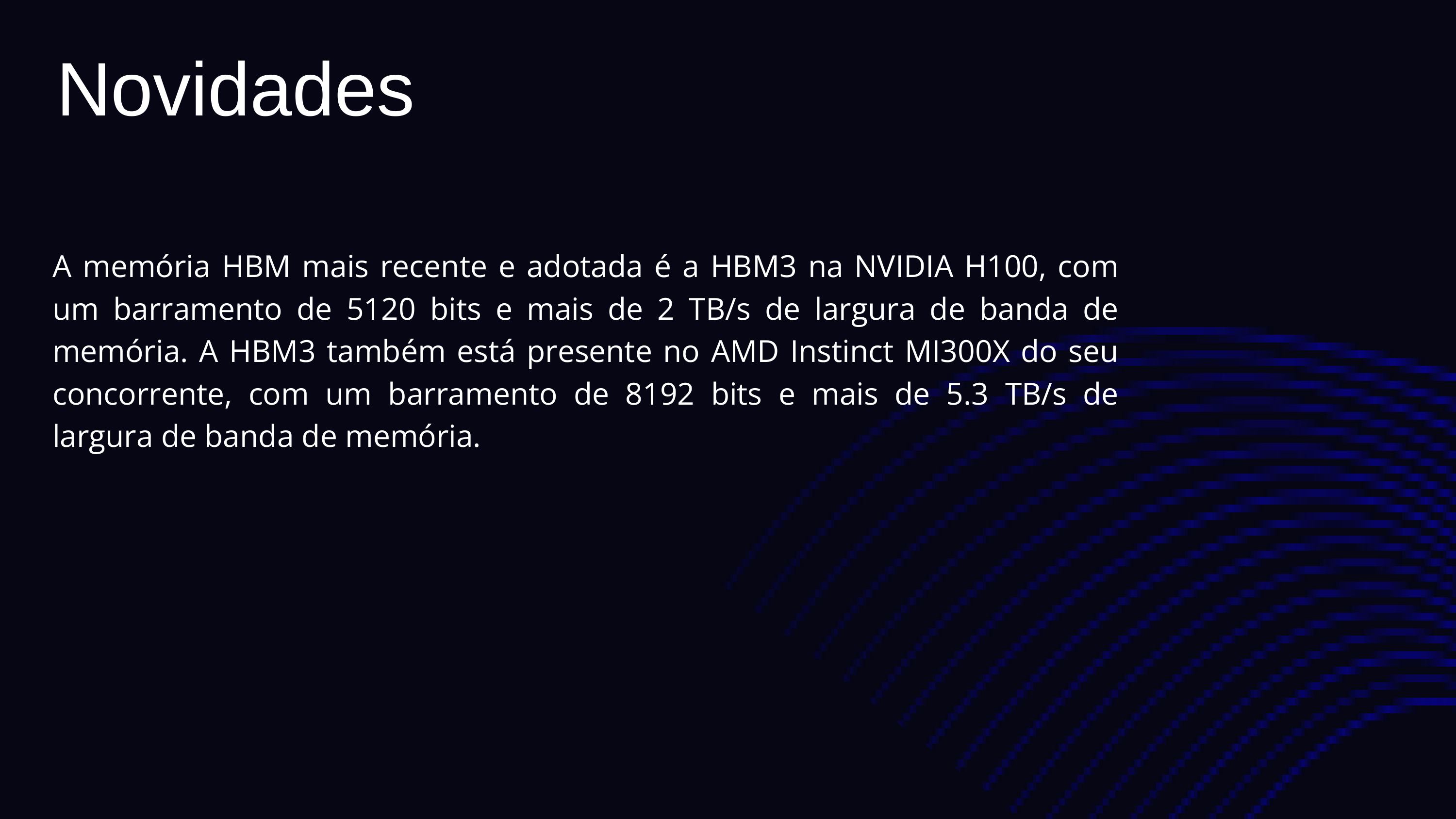

Novidades
A memória HBM mais recente e adotada é a HBM3 na NVIDIA H100, com um barramento de 5120 bits e mais de 2 TB/s de largura de banda de memória. A HBM3 também está presente no AMD Instinct MI300X do seu concorrente, com um barramento de 8192 bits e mais de 5.3 TB/s de largura de banda de memória.